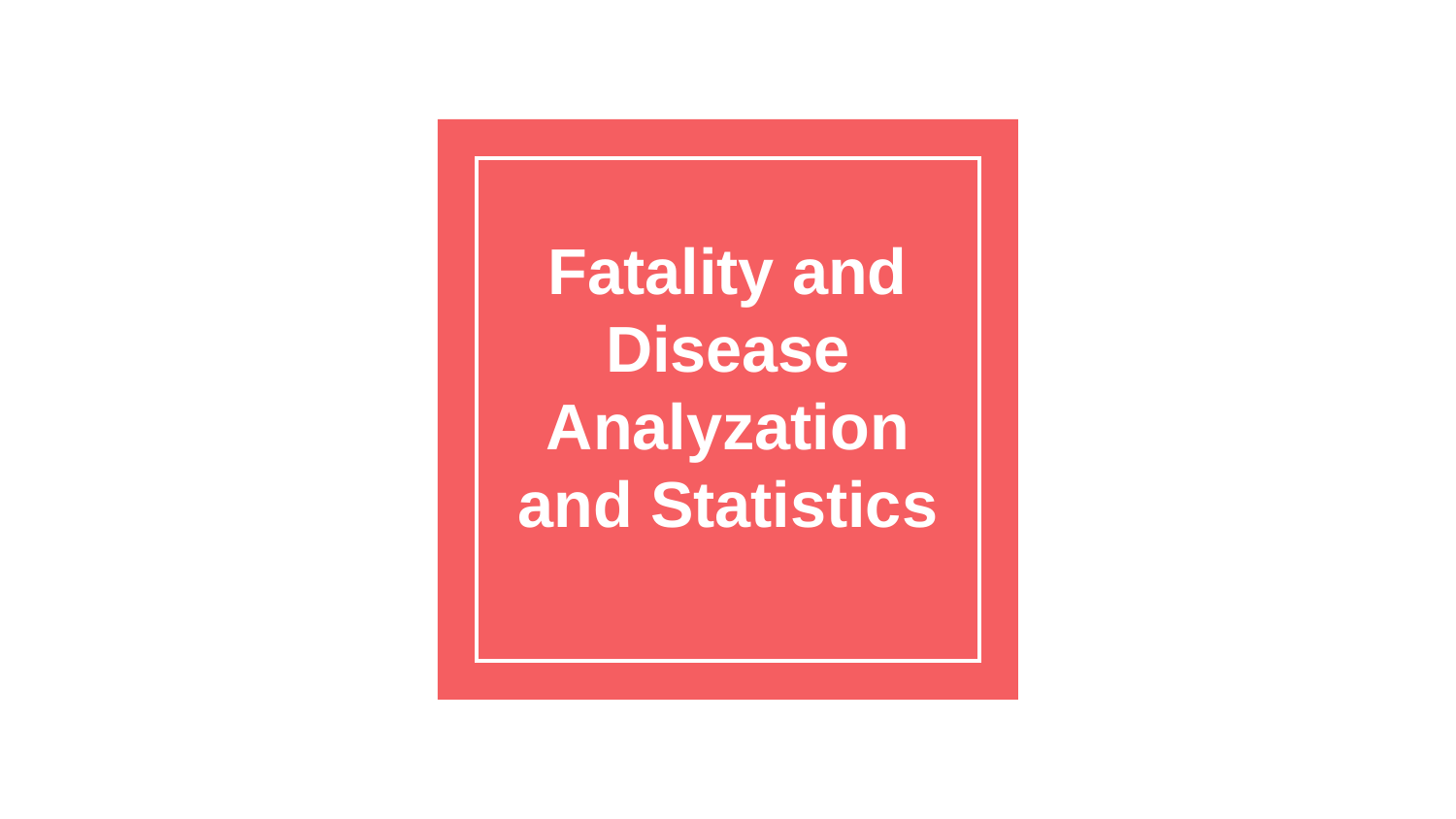

# Fatality and Disease Analyzation and Statistics